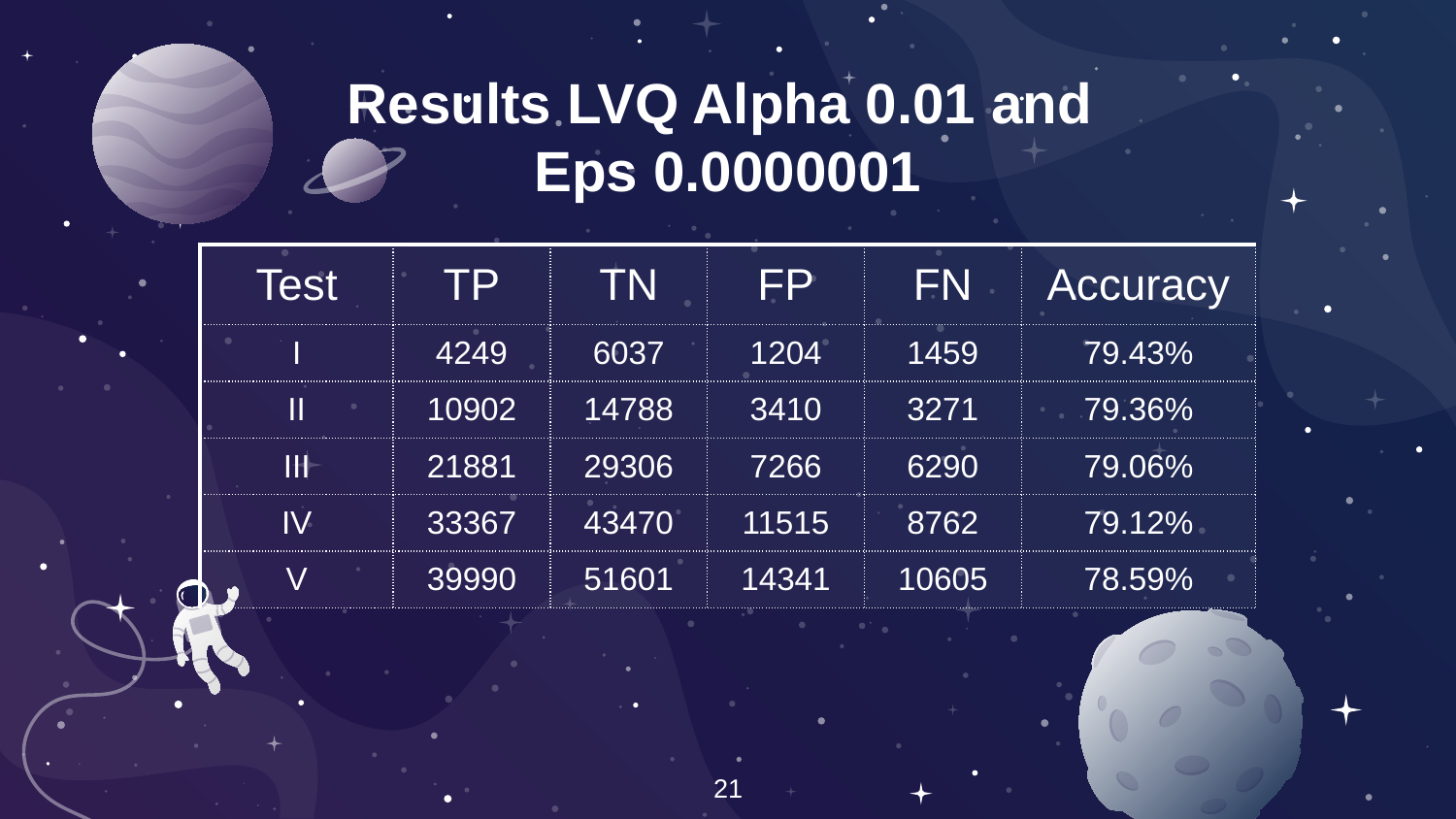

Results LVQ Alpha 0.01 and
Eps 0.0000001
| Test | TP | TN | FP | FN | Accuracy |
| --- | --- | --- | --- | --- | --- |
| I | 4249 | 6037 | 1204 | 1459 | 79.43% |
| II | 10902 | 14788 | 3410 | 3271 | 79.36% |
| III | 21881 | 29306 | 7266 | 6290 | 79.06% |
| IV | 33367 | 43470 | 11515 | 8762 | 79.12% |
| V | 39990 | 51601 | 14341 | 10605 | 78.59% |
21